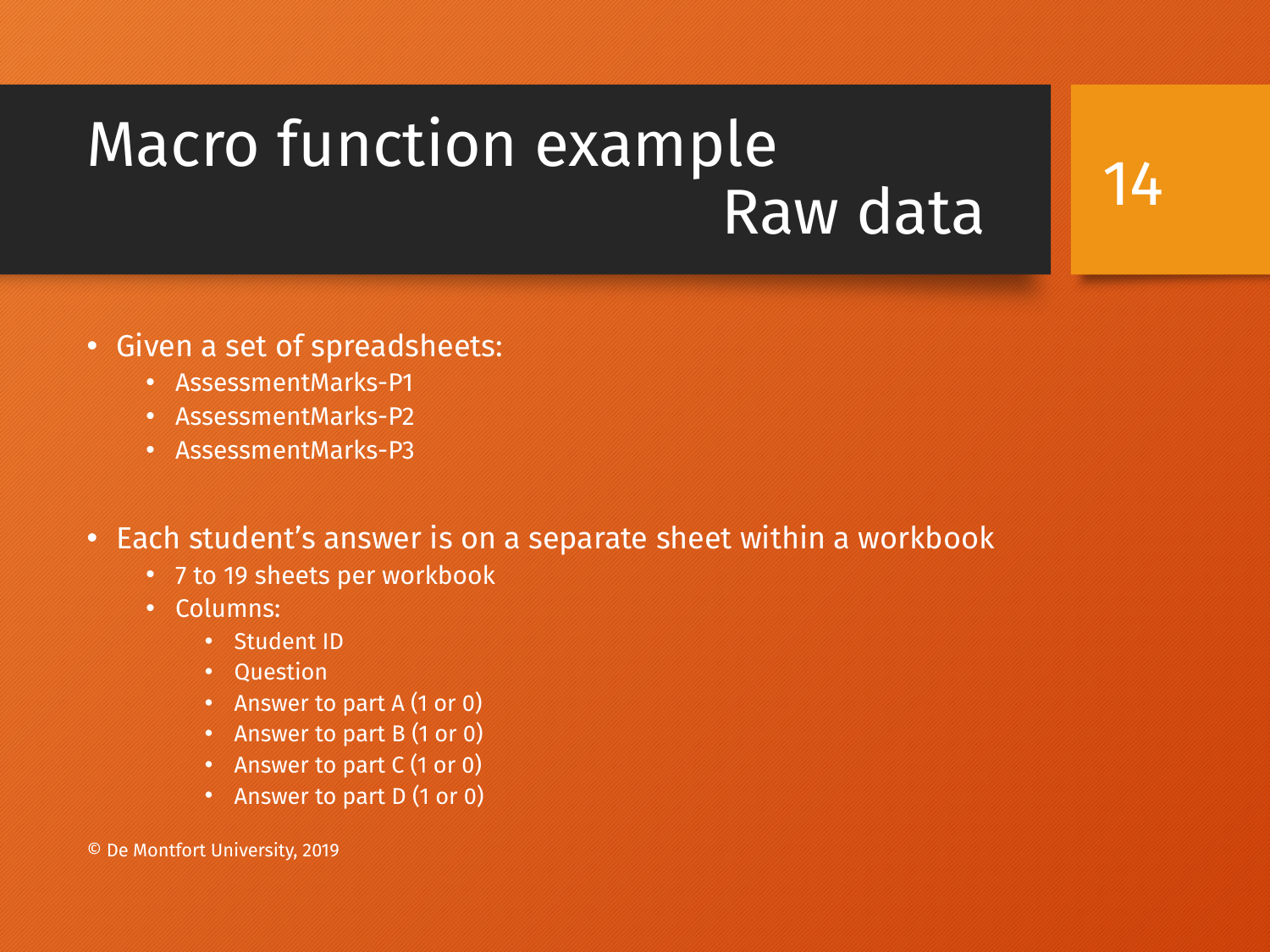

# Macro function example Raw data
14
Given a set of spreadsheets:
AssessmentMarks-P1
AssessmentMarks-P2
AssessmentMarks-P3

Each student’s answer is on a separate sheet within a workbook
7 to 19 sheets per workbook
Columns:
Student ID
Question
Answer to part A (1 or 0)
Answer to part B (1 or 0)
Answer to part C (1 or 0)
Answer to part D (1 or 0)

© De Montfort University, 2019